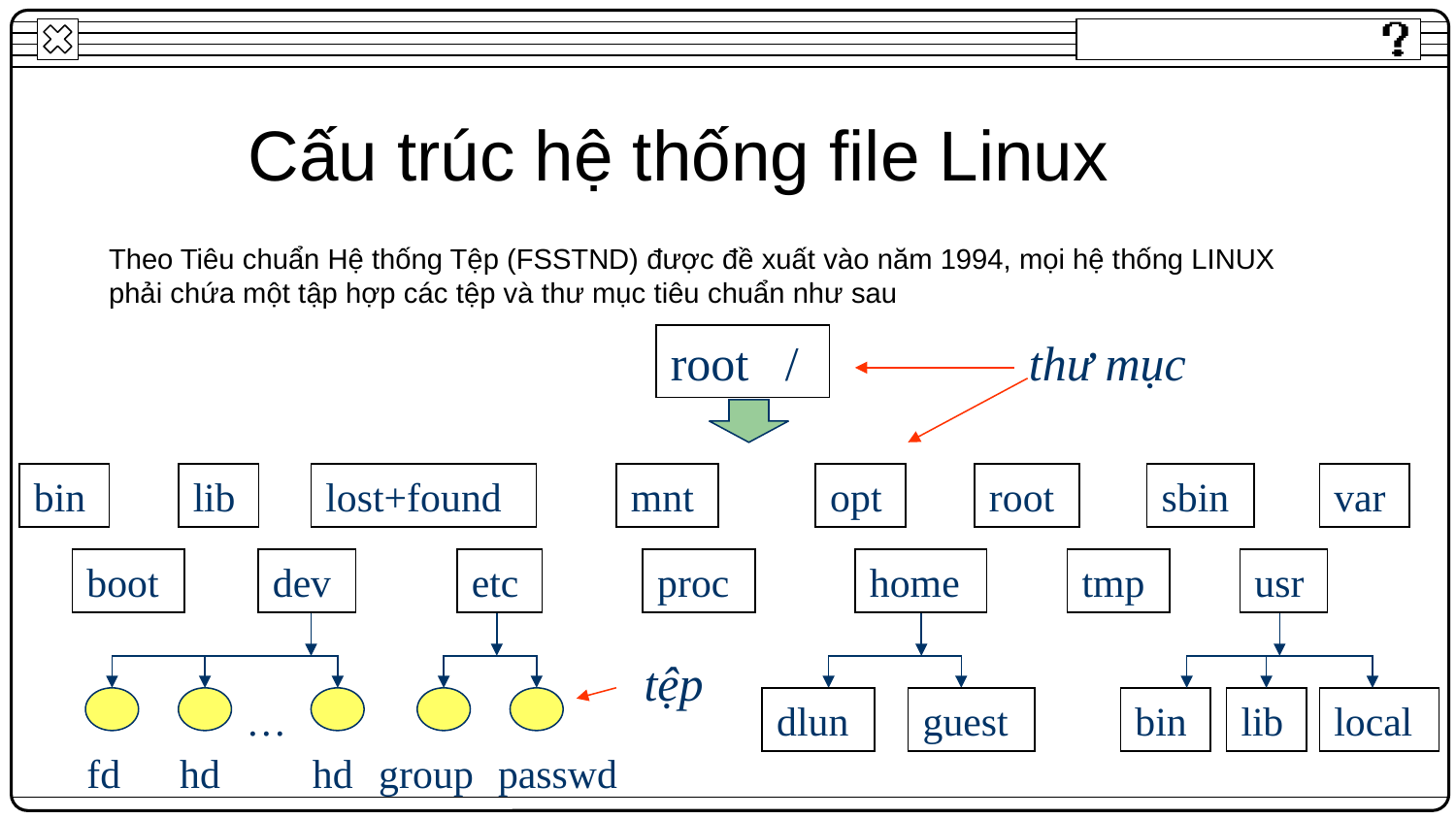

# Cấu trúc hệ thống file Linux
Theo Tiêu chuẩn Hệ thống Tệp (FSSTND) được đề xuất vào năm 1994, mọi hệ thống LINUX phải chứa một tập hợp các tệp và thư mục tiêu chuẩn như sau
root   /
thư mục

bin
lib
lost+found
mnt
opt
root
sbin
var
boot
dev
etc
proc
home
tmp
usr
tệp

…

dlun
guest
bin
lib
local
fd
hd
hd
group
passwd